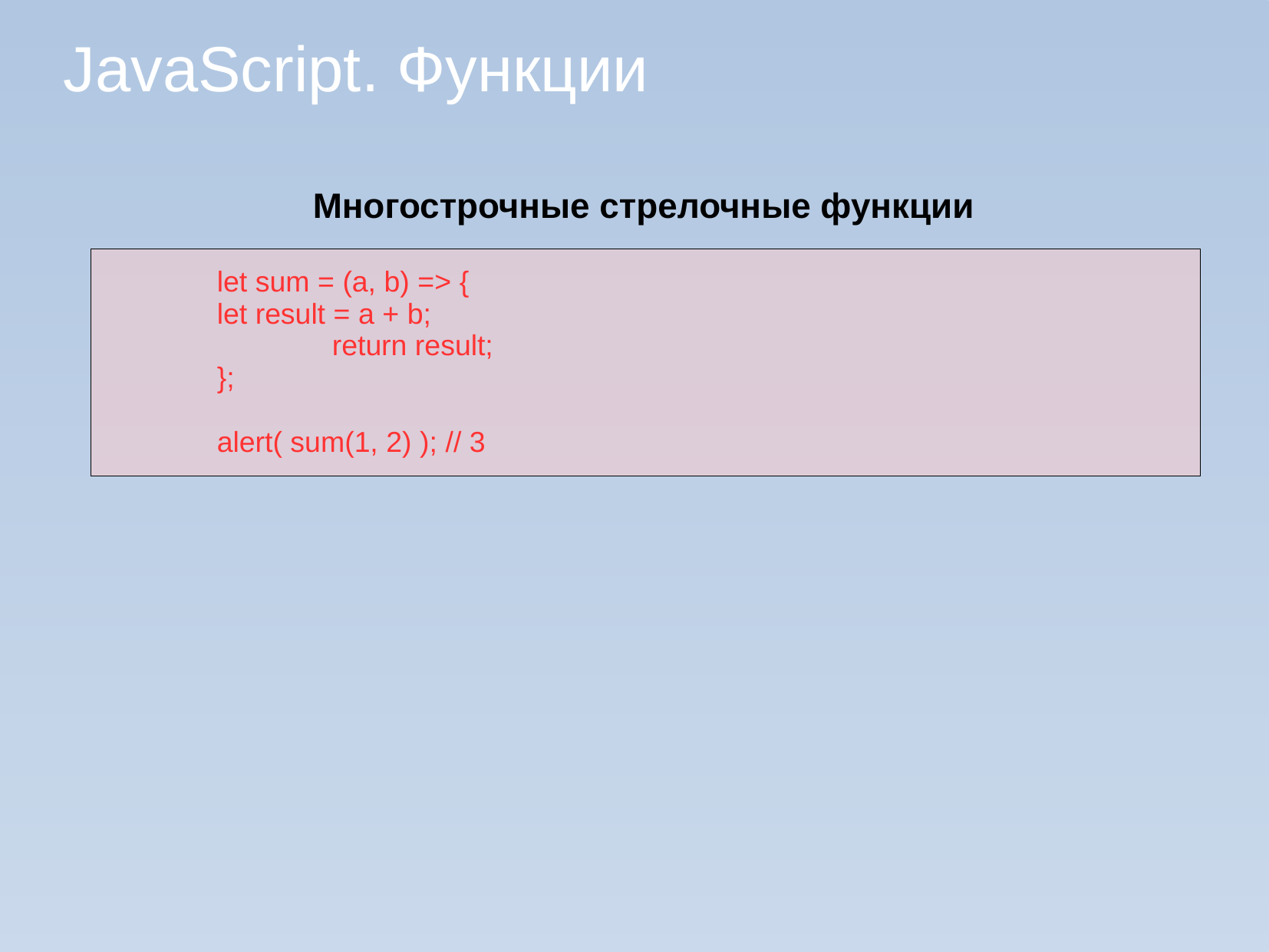

JavaScript. Функции
Многострочные стрелочные функции

	let sum = (a, b) => {
	let result = a + b;
		return result;
	};

	alert( sum(1, 2) ); // 3